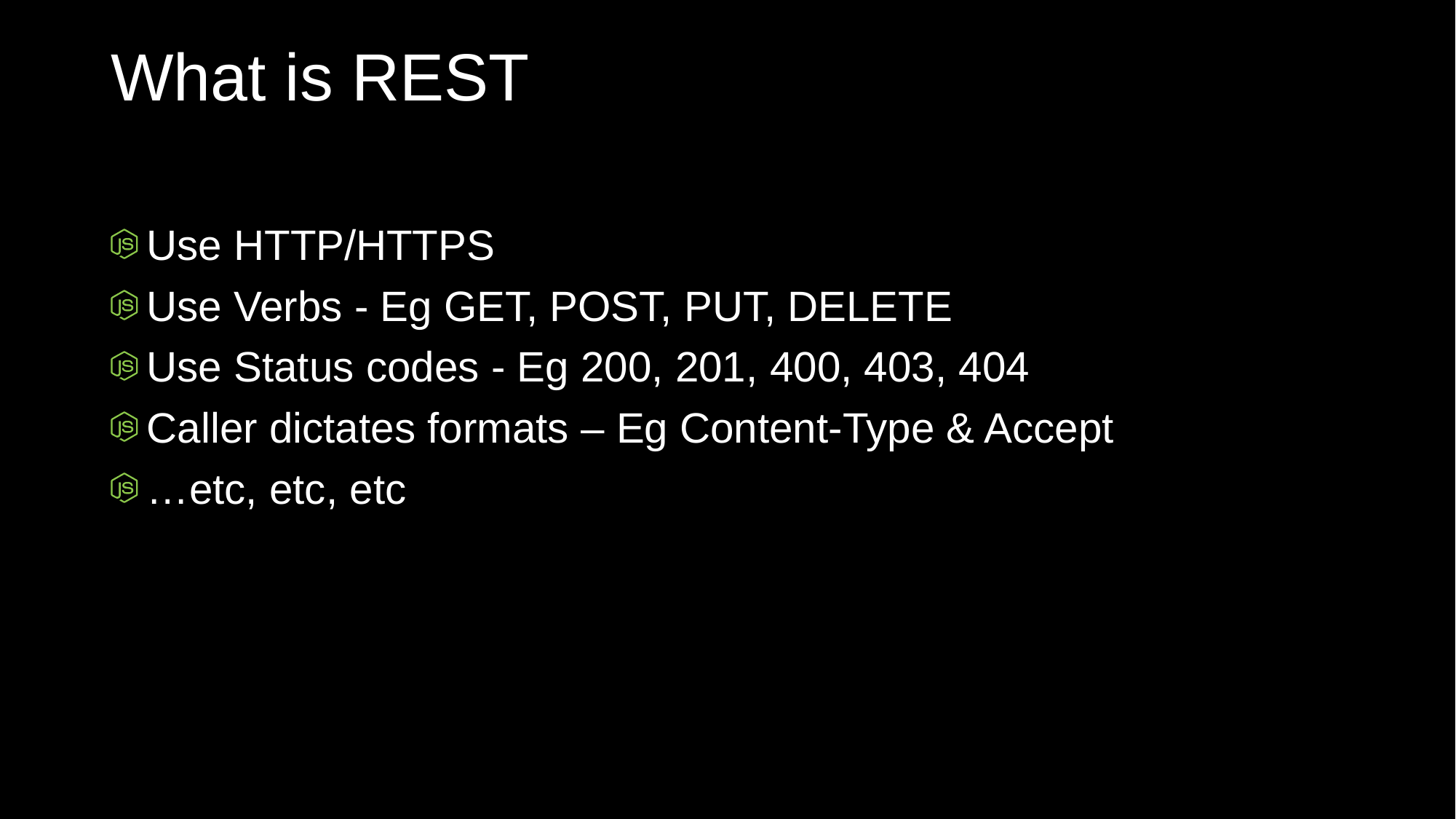

# What is REST
Use HTTP/HTTPS
Use Verbs - Eg GET, POST, PUT, DELETE
Use Status codes - Eg 200, 201, 400, 403, 404
Caller dictates formats – Eg Content-Type & Accept
…etc, etc, etc